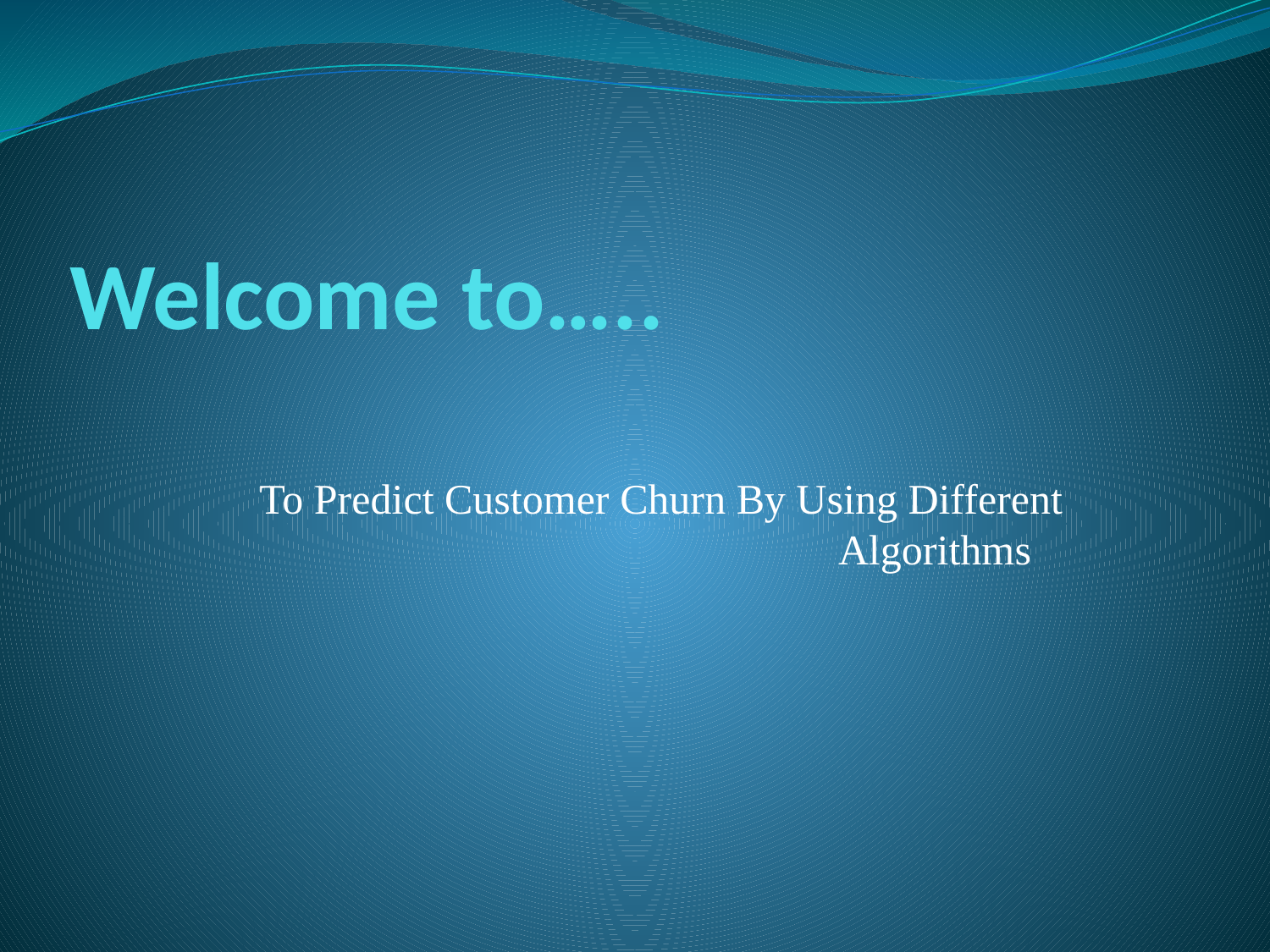

# Welcome to…..
To Predict Customer Churn By Using Different Algorithms